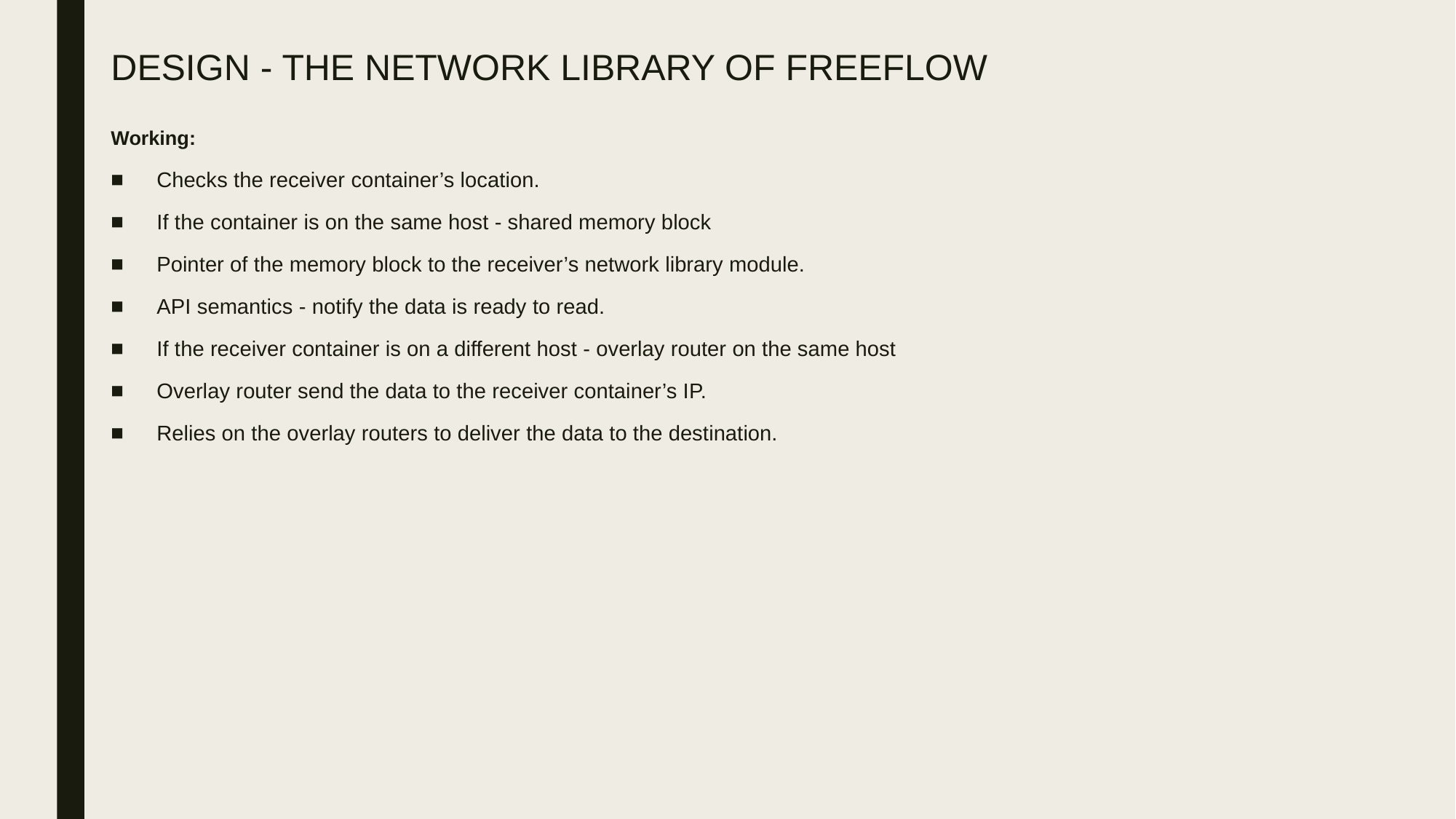

# DESIGN - THE NETWORK LIBRARY OF FREEFLOW
Working:
Checks the receiver container’s location.
If the container is on the same host - shared memory block
Pointer of the memory block to the receiver’s network library module.
API semantics - notify the data is ready to read.
If the receiver container is on a different host - overlay router on the same host
Overlay router send the data to the receiver container’s IP.
Relies on the overlay routers to deliver the data to the destination.